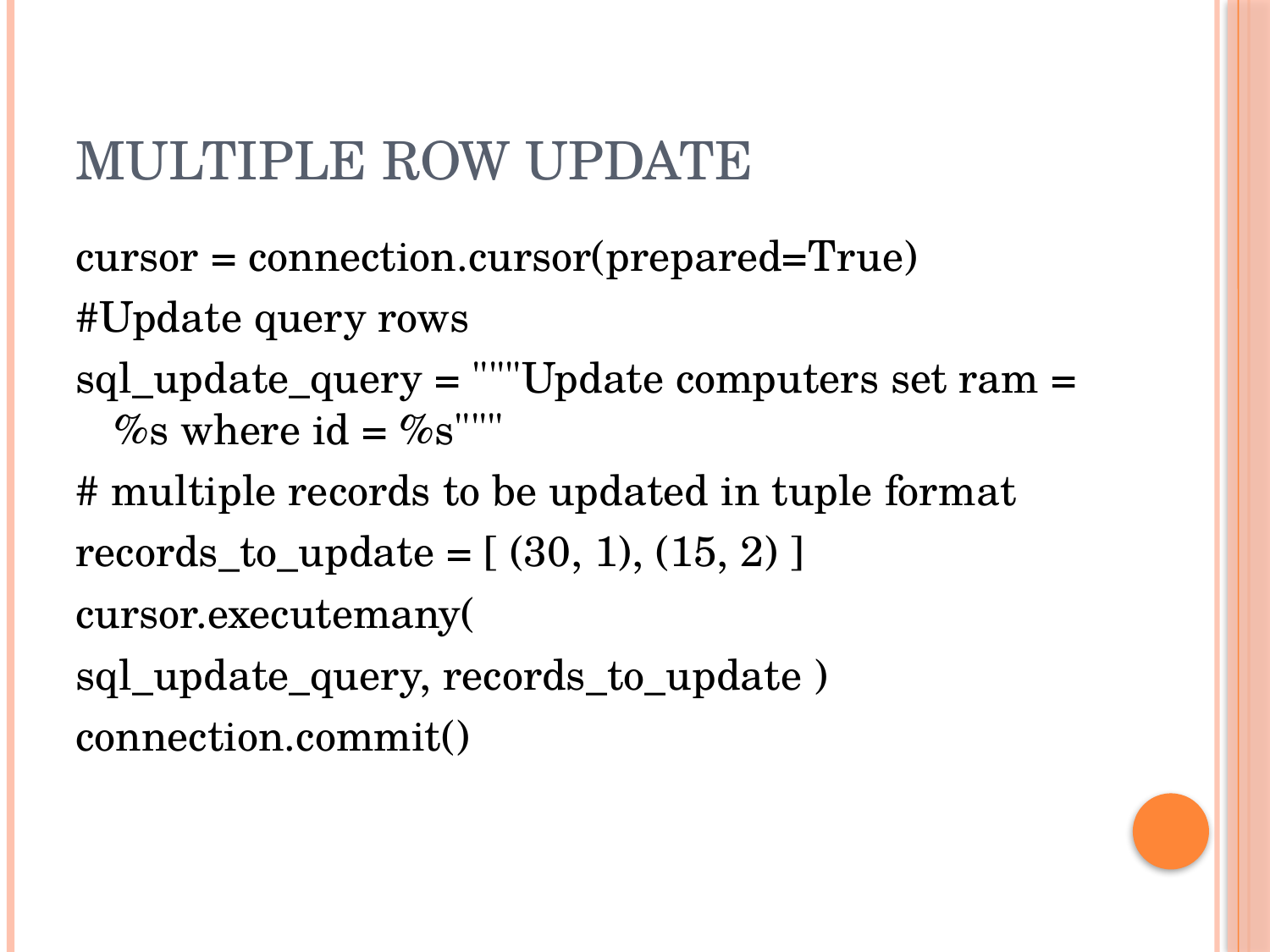

# Multiple row update
cursor = connection.cursor(prepared=True)
#Update query rows
sql_update_query = """Update computers set ram = %s where id = %s"""
# multiple records to be updated in tuple format
records_to_update = [ (30, 1), (15, 2) ]
cursor.executemany(
sql_update_query, records_to_update )
connection.commit()